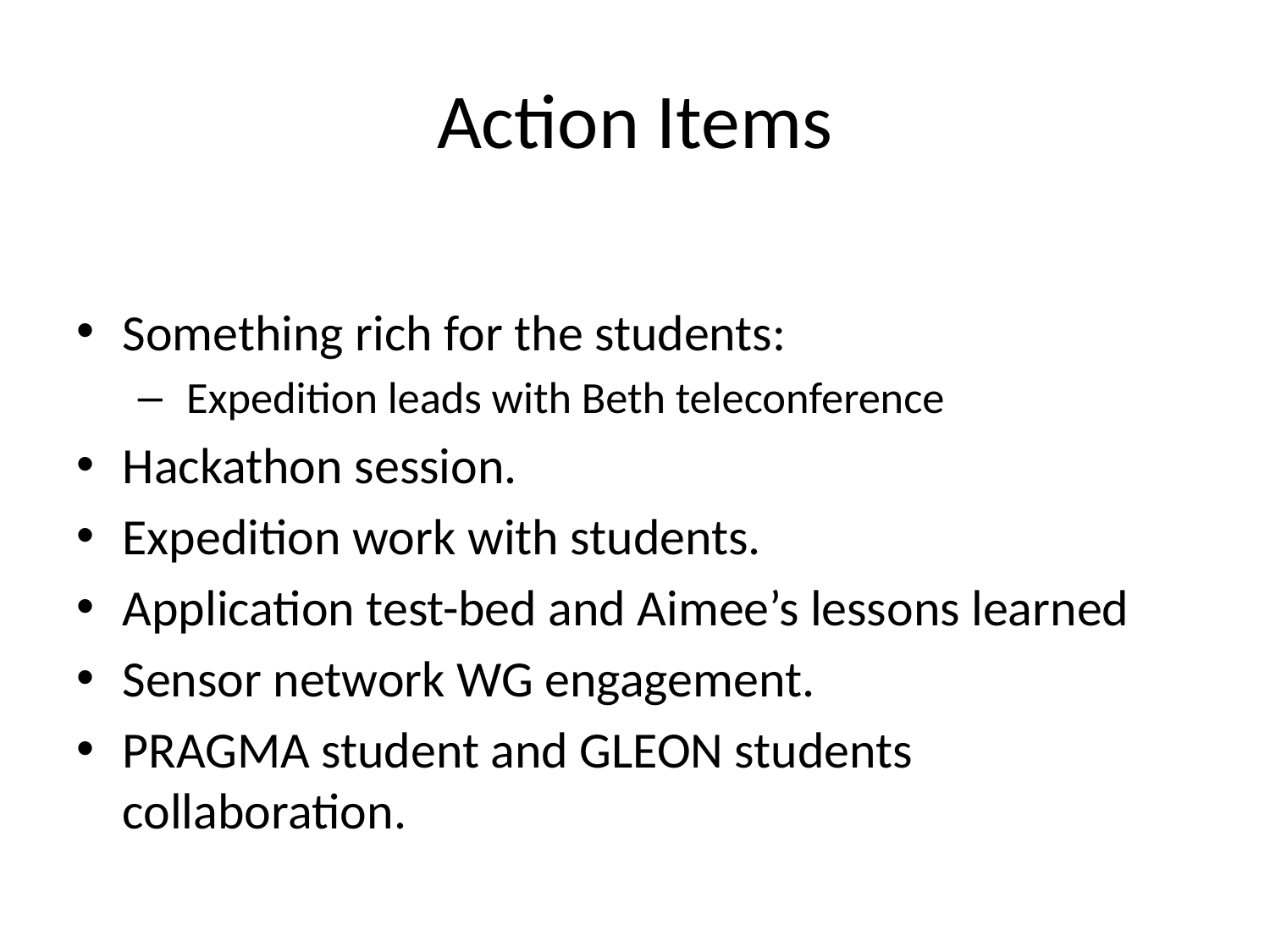

# Action Items

Something rich for the students:
 Expedition leads with Beth teleconference
Hackathon session.
Expedition work with students.
Application test-bed and Aimee’s lessons learned
Sensor network WG engagement.
PRAGMA student and GLEON students collaboration.